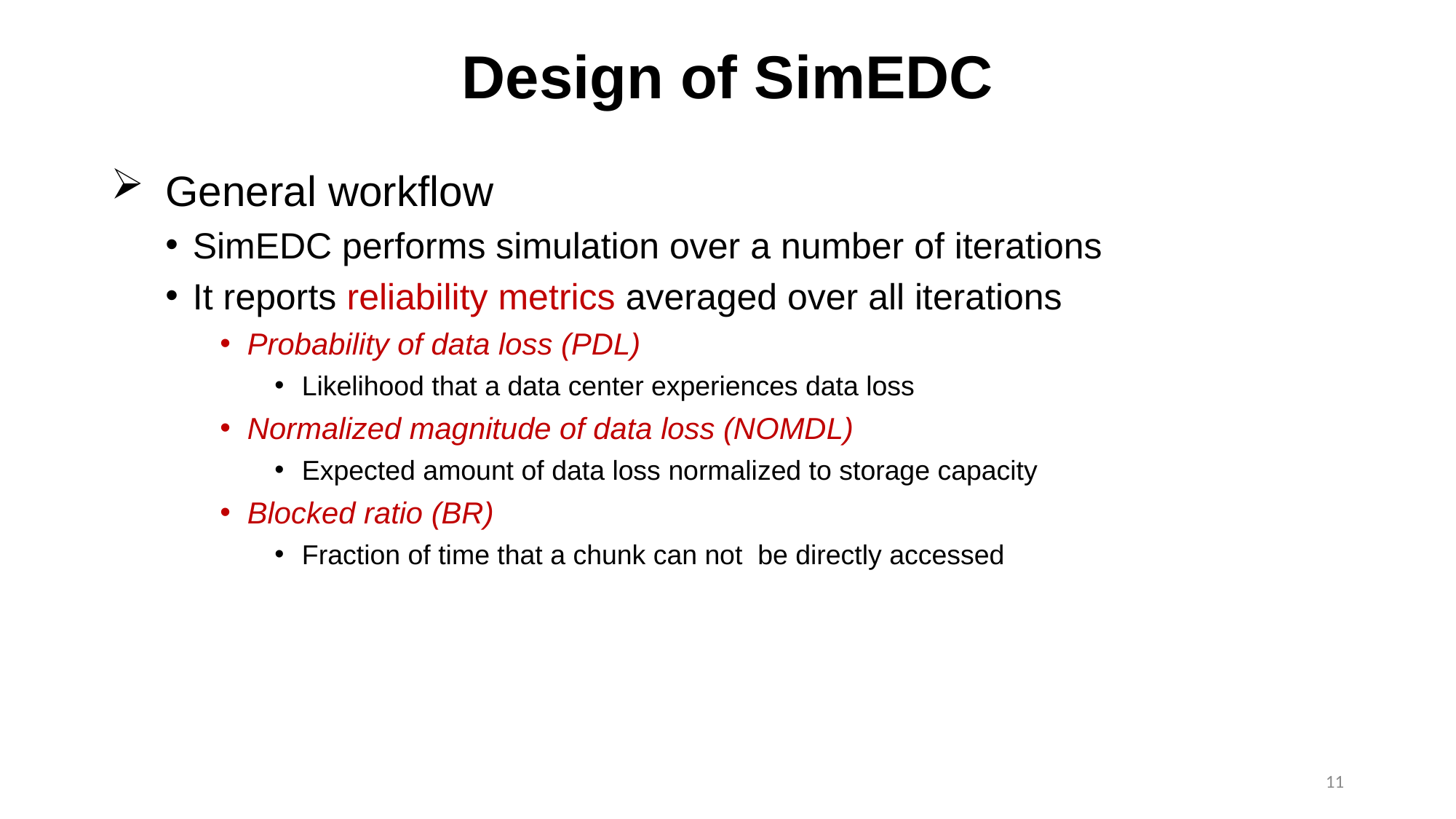

# Design of SimEDC
General workflow
SimEDC performs simulation over a number of iterations
It reports reliability metrics averaged over all iterations
Probability of data loss (PDL)
Likelihood that a data center experiences data loss
Normalized magnitude of data loss (NOMDL)
Expected amount of data loss normalized to storage capacity
Blocked ratio (BR)
Fraction of time that a chunk can not  be directly accessed
11